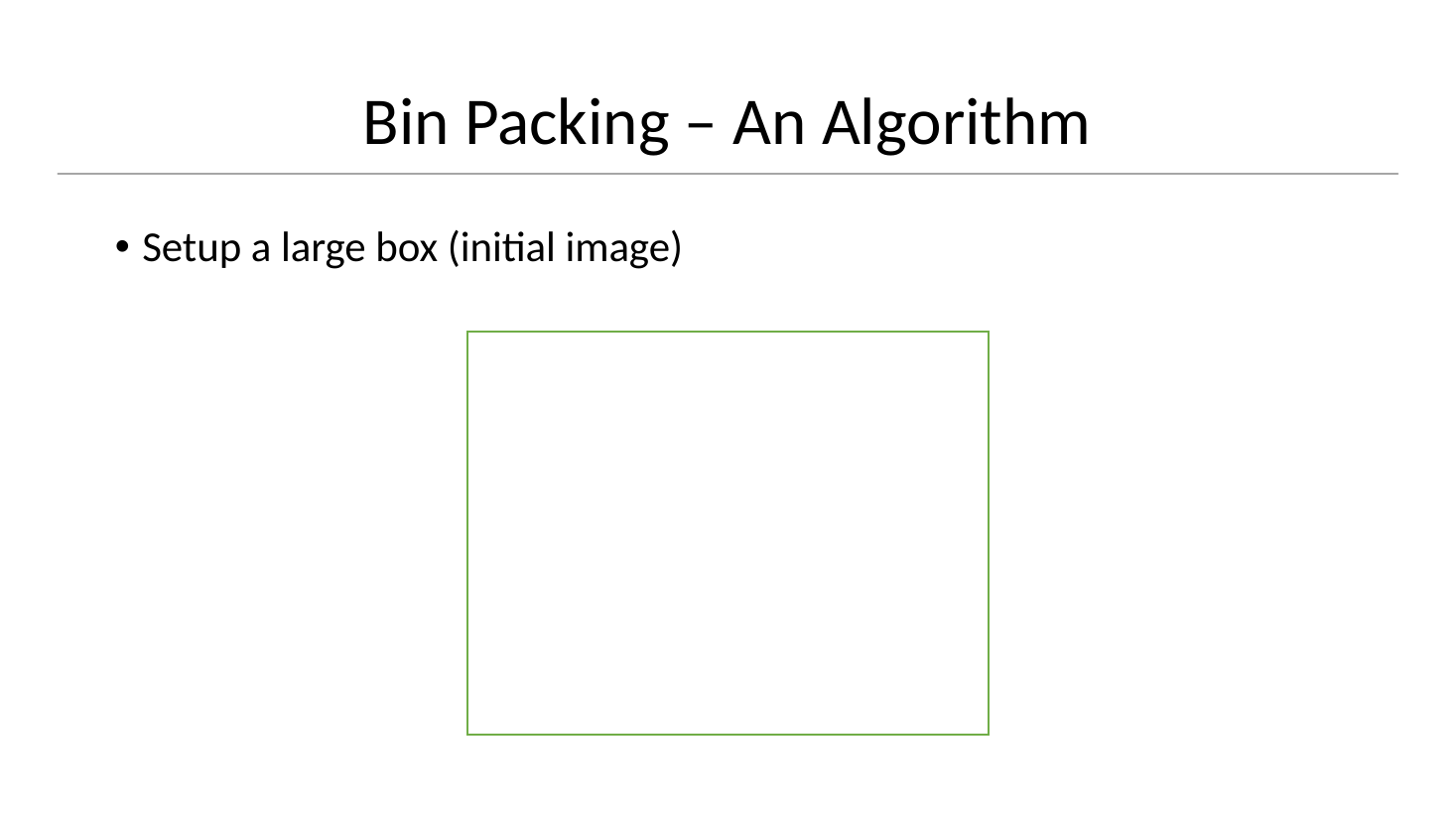

# Bin Packing – An Algorithm
Setup a large box (initial image)